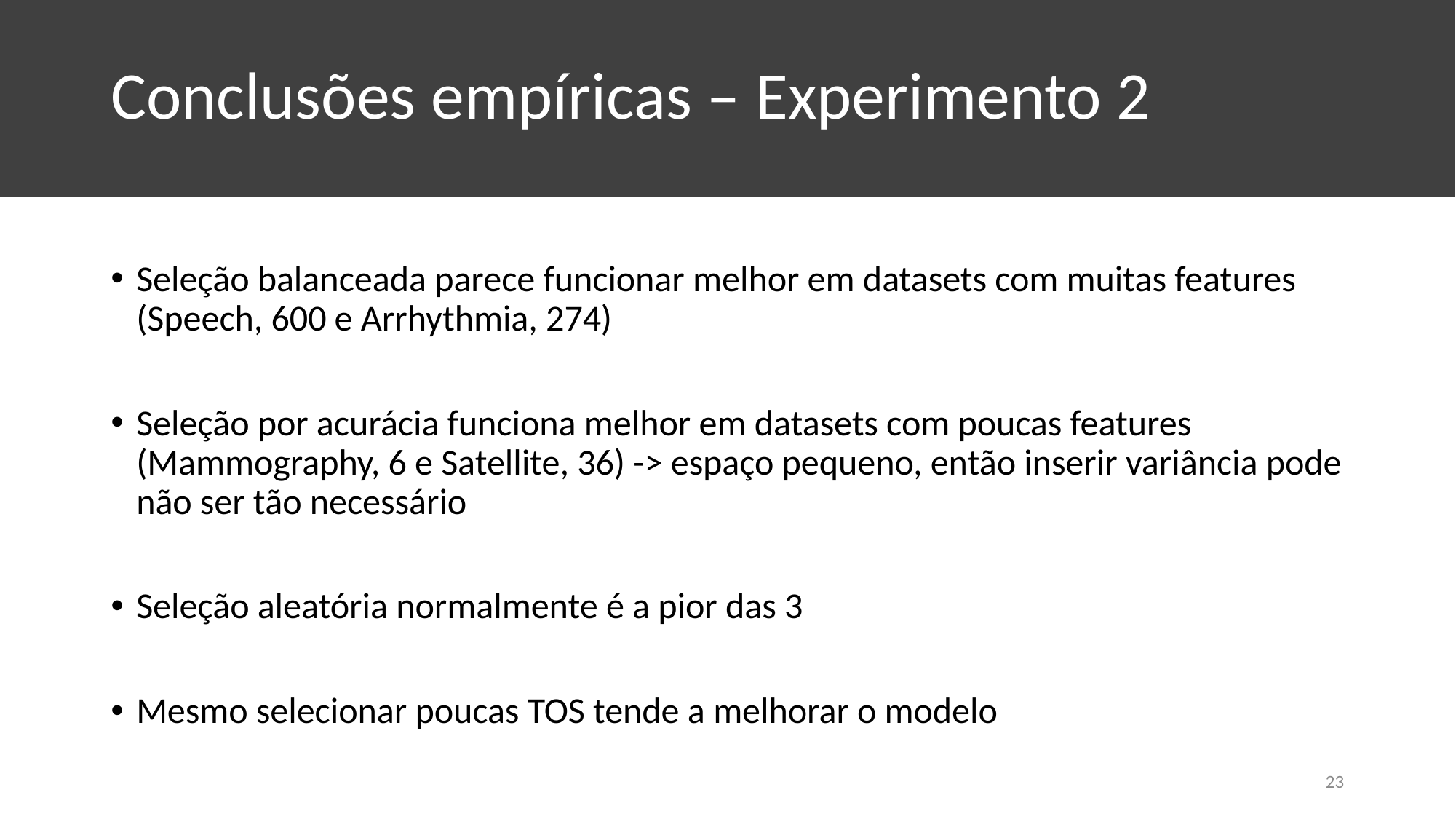

# Conclusões empíricas – Experimento 2
Seleção balanceada parece funcionar melhor em datasets com muitas features (Speech, 600 e Arrhythmia, 274)

Seleção por acurácia funciona melhor em datasets com poucas features (Mammography, 6 e Satellite, 36) -> espaço pequeno, então inserir variância pode não ser tão necessário

Seleção aleatória normalmente é a pior das 3

Mesmo selecionar poucas TOS tende a melhorar o modelo

23